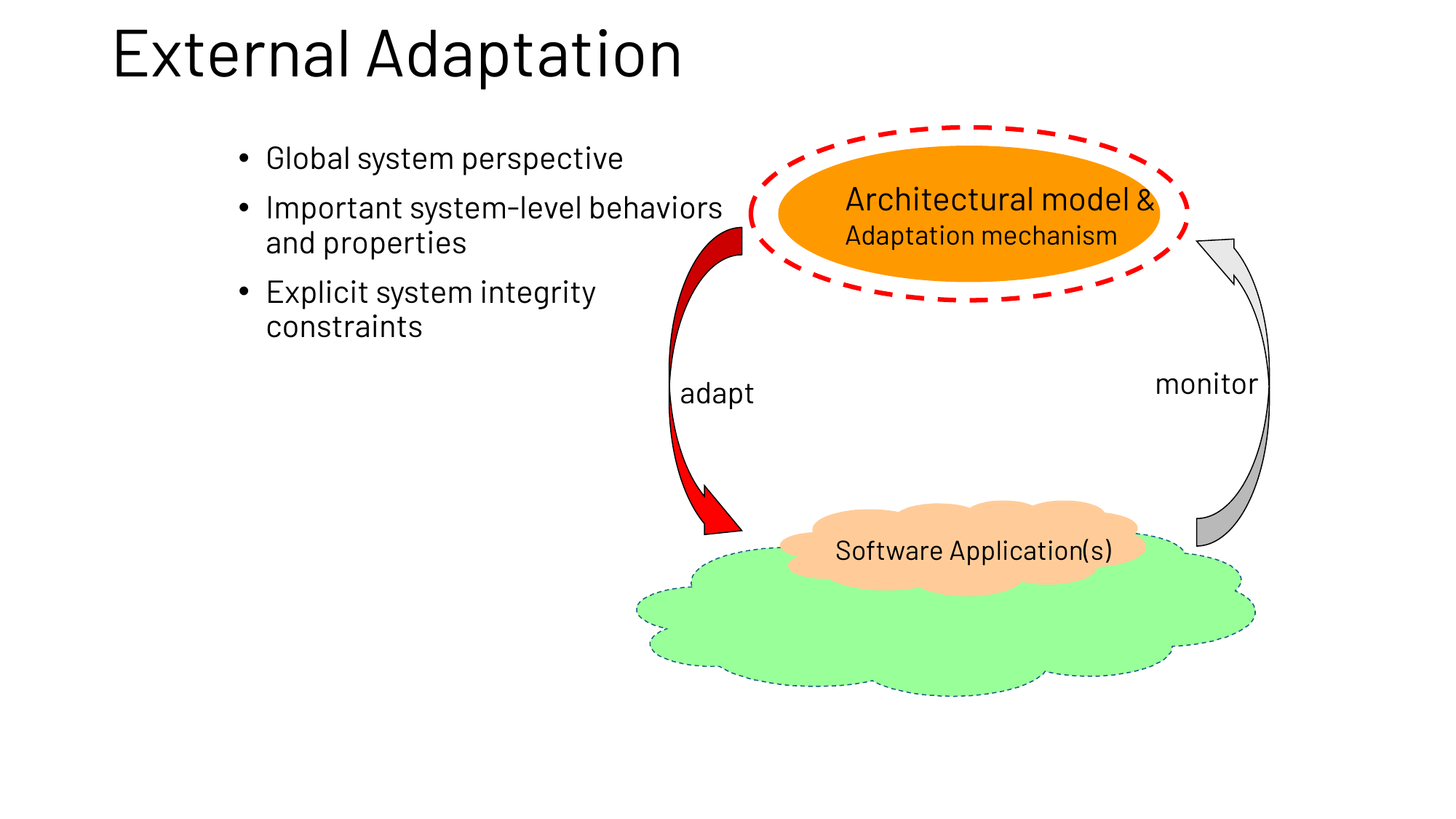

# External Adaptation

Architectural model &
Adaptation mechanism
Global system perspective
Important system-level behaviors and properties
Explicit system integrity constraints
monitor
adapt

Software Application(s)